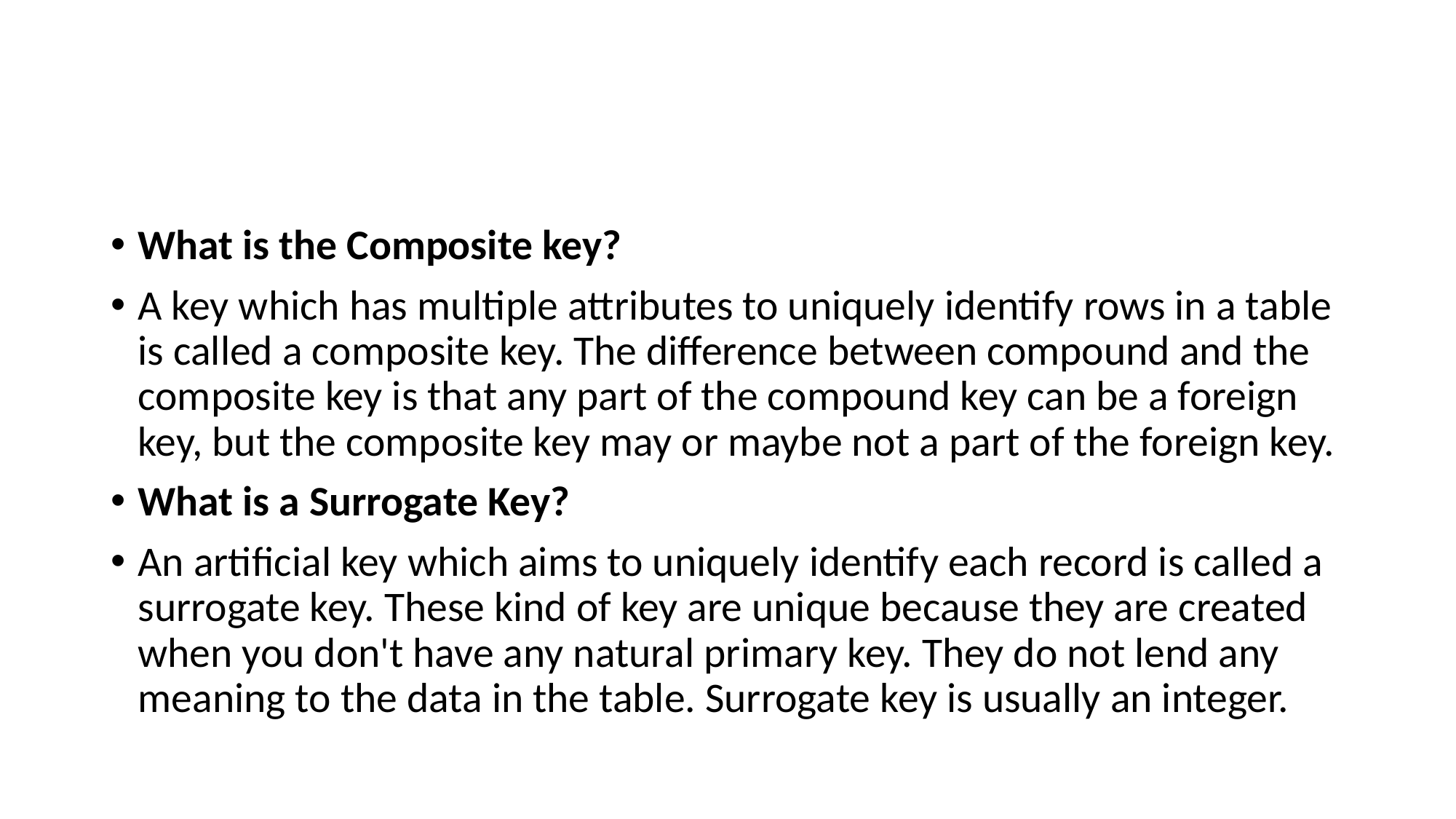

#
What is the Composite key?
A key which has multiple attributes to uniquely identify rows in a table is called a composite key. The difference between compound and the composite key is that any part of the compound key can be a foreign key, but the composite key may or maybe not a part of the foreign key.
What is a Surrogate Key?
An artificial key which aims to uniquely identify each record is called a surrogate key. These kind of key are unique because they are created when you don't have any natural primary key. They do not lend any meaning to the data in the table. Surrogate key is usually an integer.